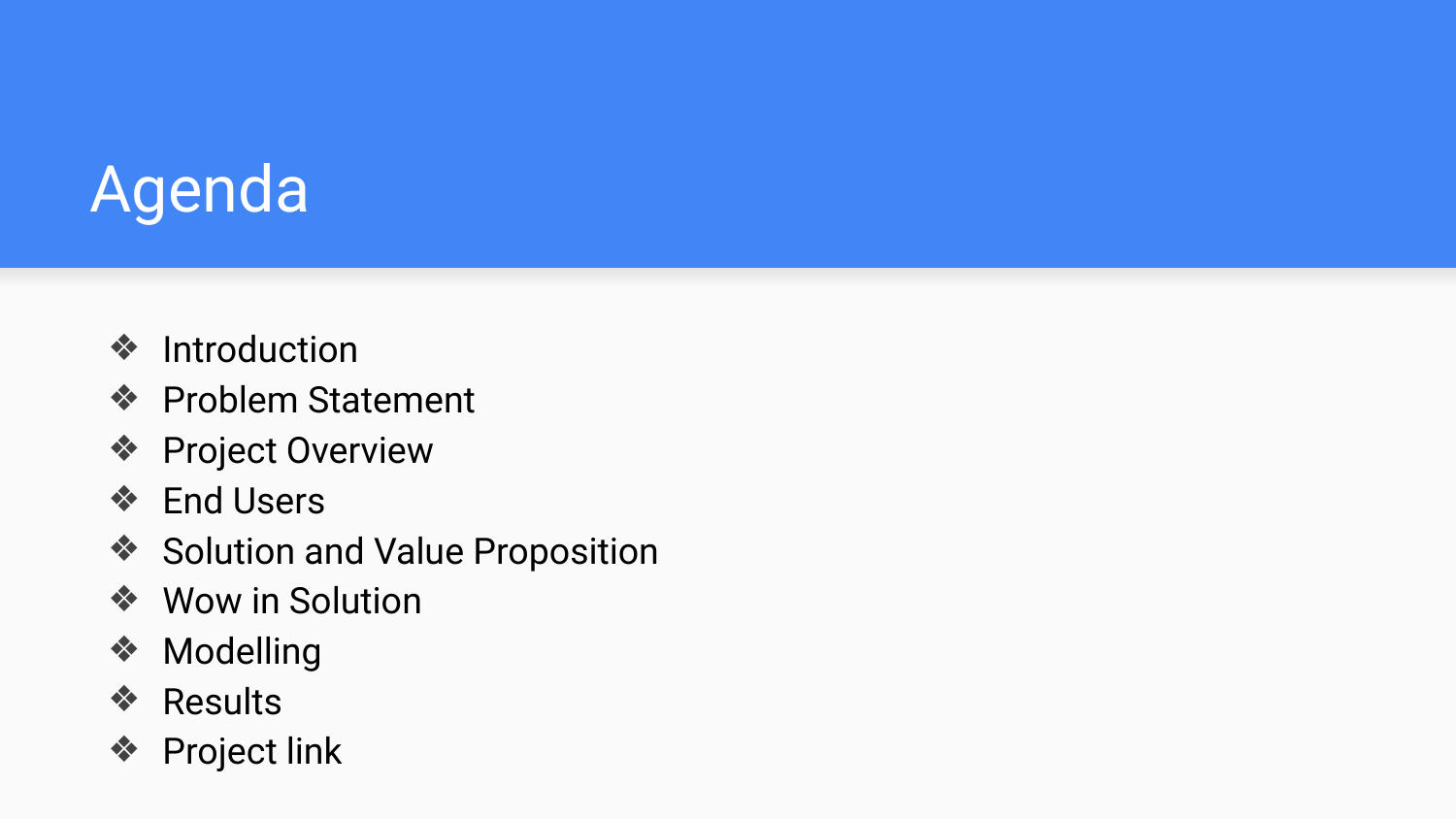

# Agenda
Introduction
Problem Statement
Project Overview
End Users
Solution and Value Proposition
Wow in Solution
Modelling
Results
Project link